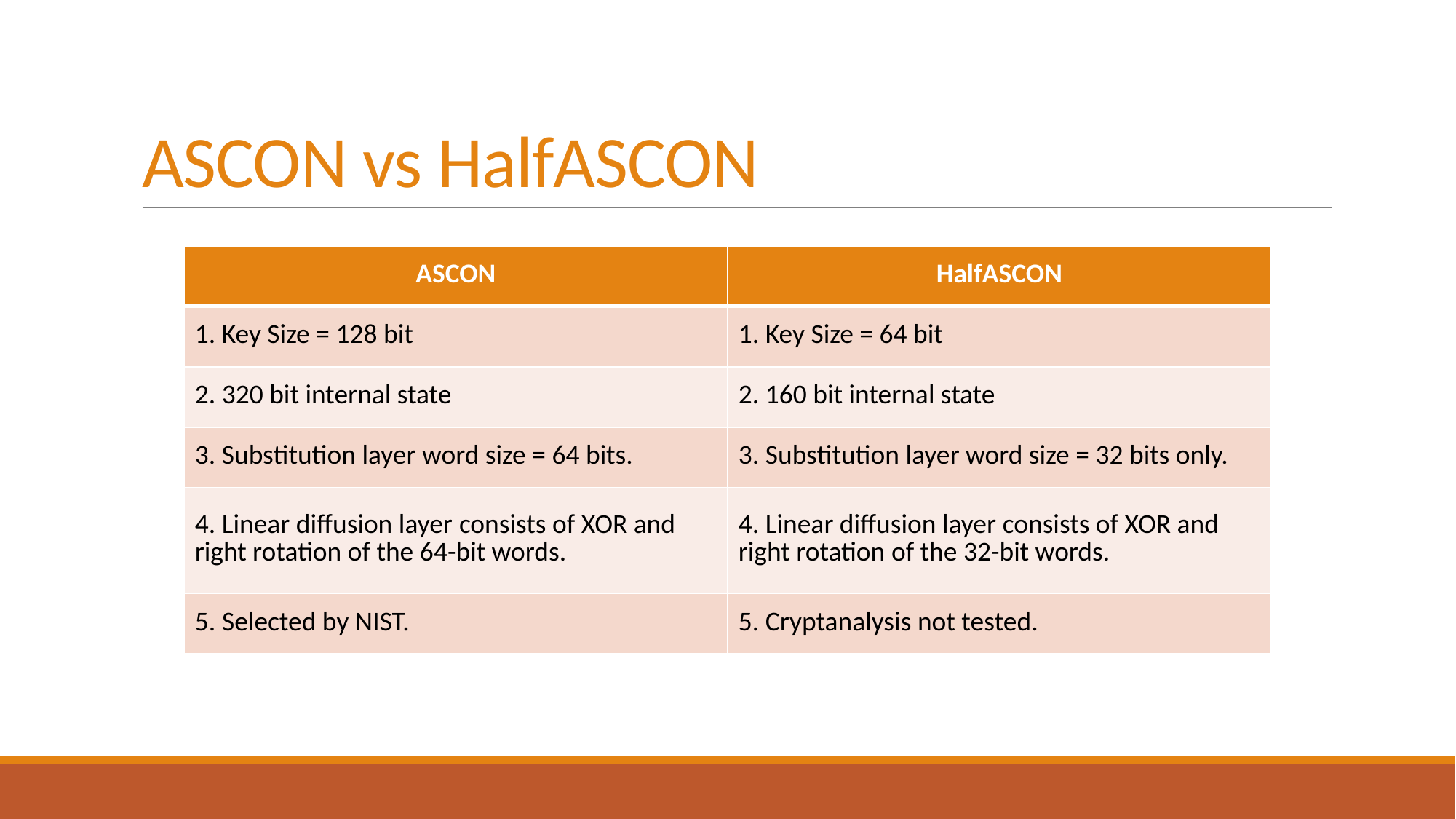

# ASCON vs HalfASCON
| ASCON | HalfASCON |
| --- | --- |
| 1. Key Size = 128 bit | 1. Key Size = 64 bit |
| 2. 320 bit internal state | 2. 160 bit internal state |
| 3. Substitution layer word size = 64 bits. | 3. Substitution layer word size = 32 bits only. |
| 4. Linear diffusion layer consists of XOR and right rotation of the 64-bit words. | 4. Linear diffusion layer consists of XOR and right rotation of the 32-bit words. |
| 5. Selected by NIST. | 5. Cryptanalysis not tested. |